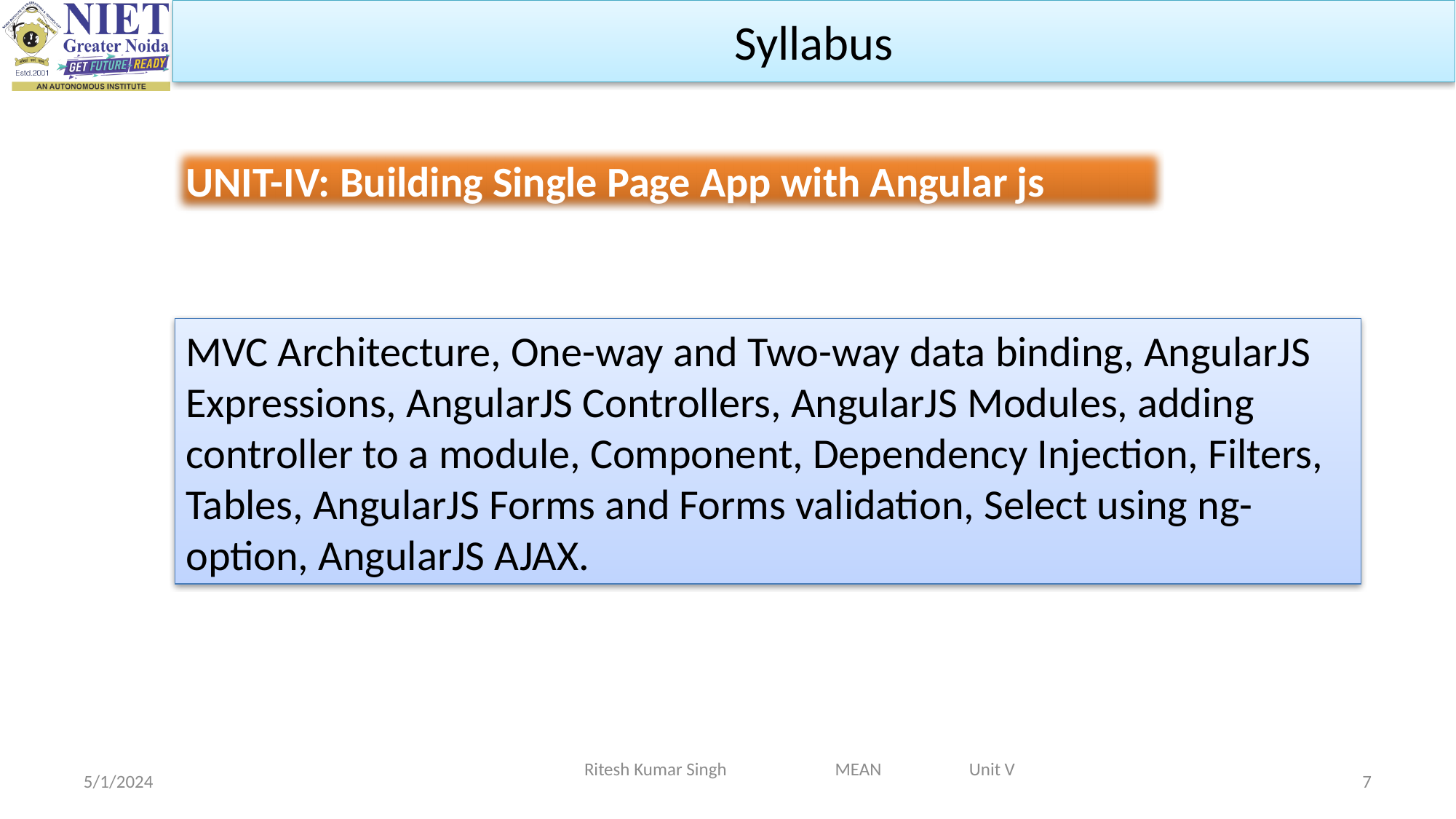

Syllabus
UNIT-IV: Building Single Page App with Angular js
MVC Architecture, One-way and Two-way data binding, AngularJS Expressions, AngularJS Controllers, AngularJS Modules, adding controller to a module, Component, Dependency Injection, Filters, Tables, AngularJS Forms and Forms validation, Select using ng-option, AngularJS AJAX.
Ritesh Kumar Singh                          MEAN                     Unit V
5/1/2024
7